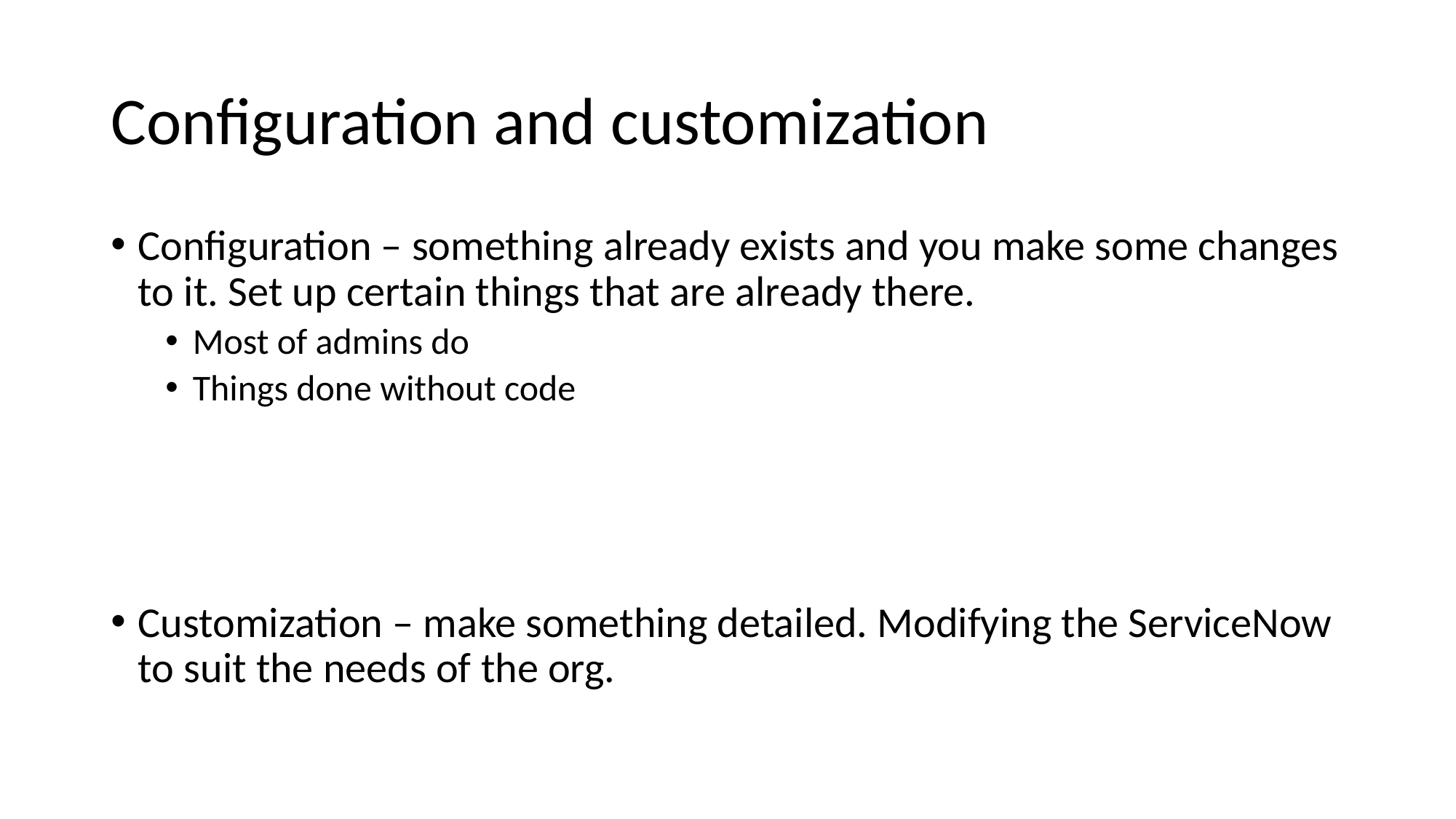

# Configuration and customization
Configuration – something already exists and you make some changes to it. Set up certain things that are already there.
Most of admins do
Things done without code

Customization – make something detailed. Modifying the ServiceNow to suit the needs of the org.